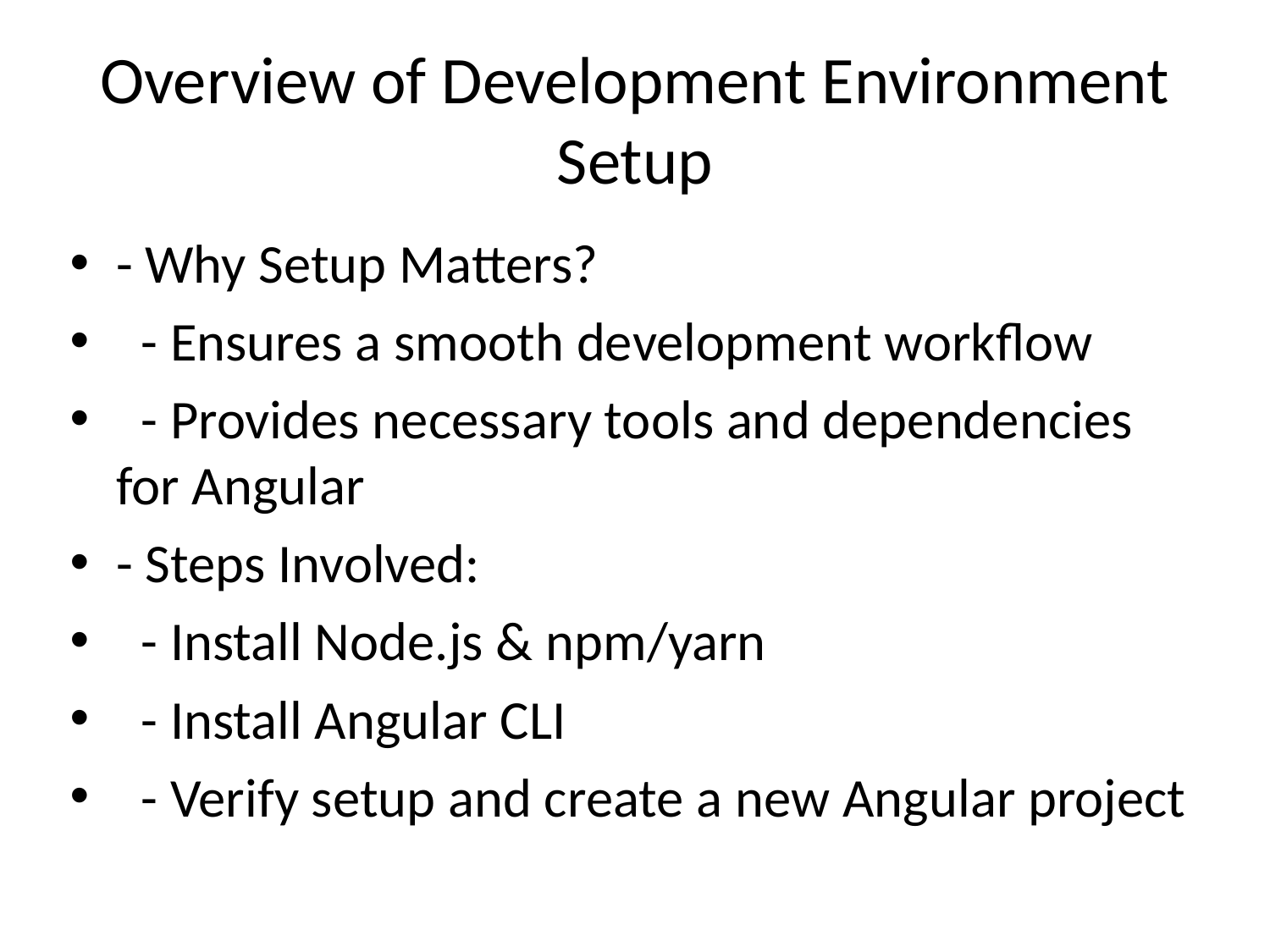

# Overview of Development Environment Setup
- Why Setup Matters?
  - Ensures a smooth development workflow
  - Provides necessary tools and dependencies for Angular
- Steps Involved:
  - Install Node.js & npm/yarn
  - Install Angular CLI
  - Verify setup and create a new Angular project